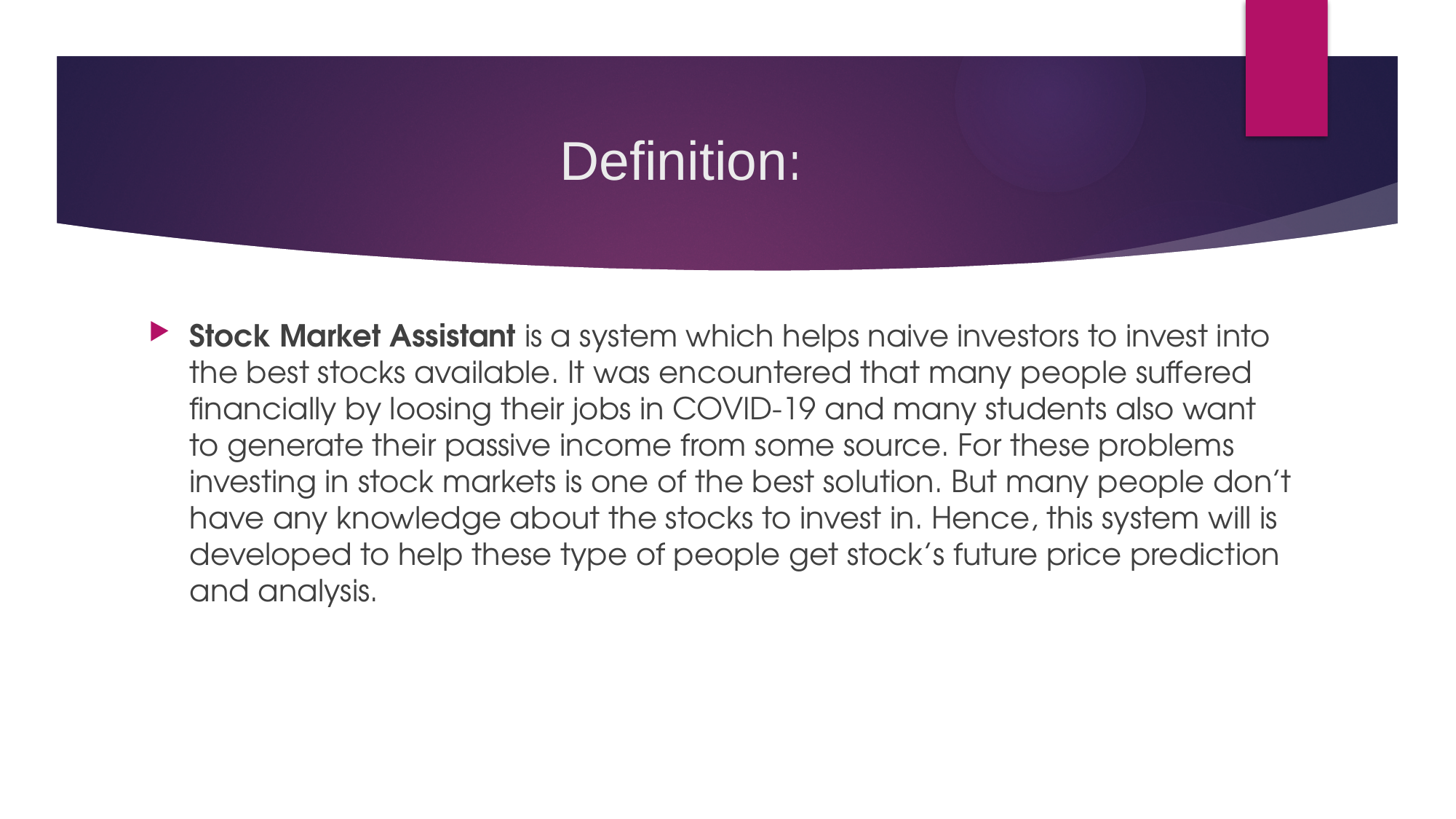

# Definition:
Stock Market Assistant is a system which helps naive investors to invest into the best stocks available. It was encountered that many people suffered financially by loosing their jobs in COVID-19 and many students also want to generate their passive income from some source. For these problems investing in stock markets is one of the best solution. But many people don’t have any knowledge about the stocks to invest in. Hence, this system will is developed to help these type of people get stock’s future price prediction and analysis.